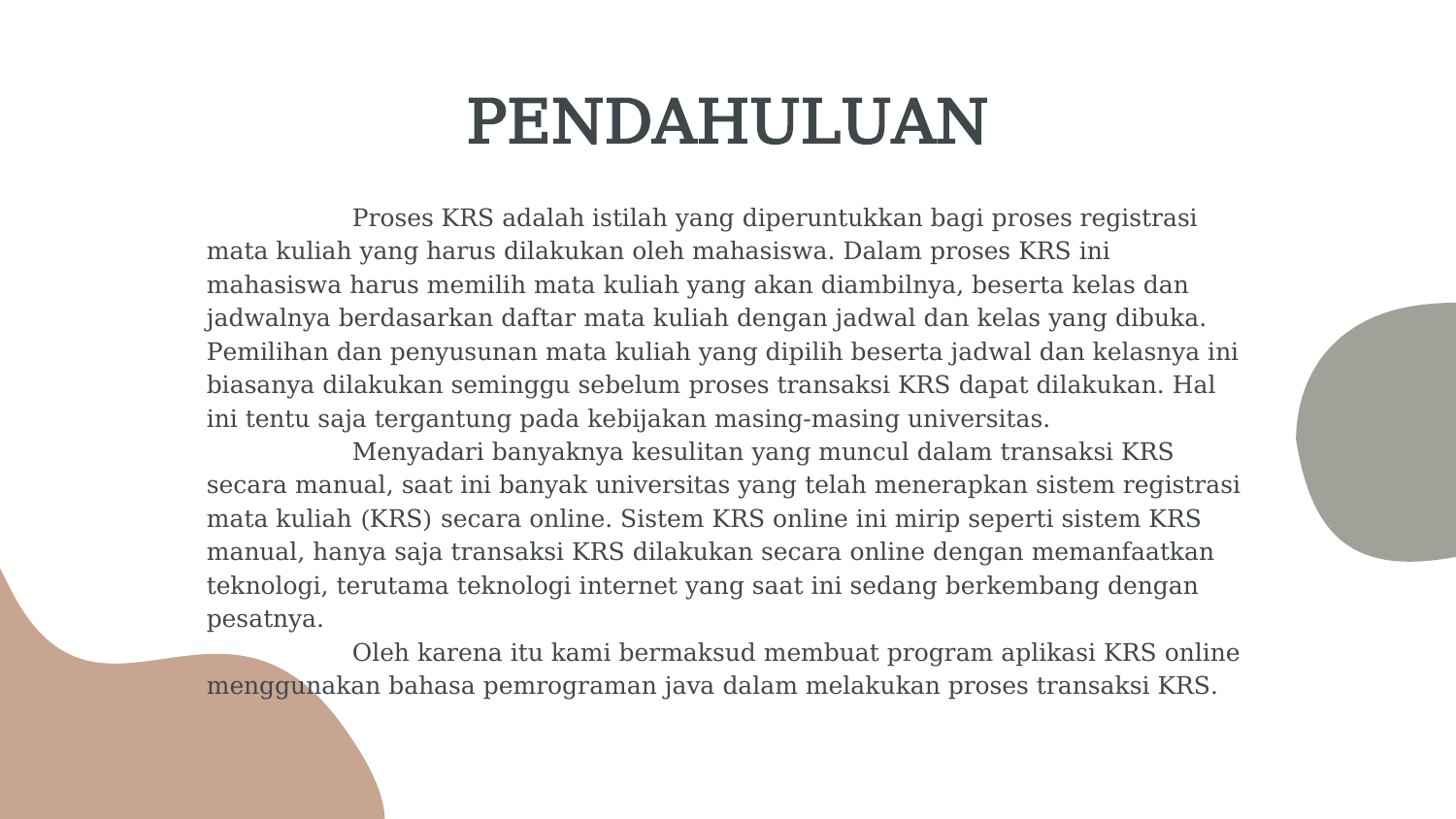

# PENDAHULUAN
	Proses KRS adalah istilah yang diperuntukkan bagi proses registrasi mata kuliah yang harus dilakukan oleh mahasiswa. Dalam proses KRS ini mahasiswa harus memilih mata kuliah yang akan diambilnya, beserta kelas dan jadwalnya berdasarkan daftar mata kuliah dengan jadwal dan kelas yang dibuka. Pemilihan dan penyusunan mata kuliah yang dipilih beserta jadwal dan kelasnya ini biasanya dilakukan seminggu sebelum proses transaksi KRS dapat dilakukan. Hal ini tentu saja tergantung pada kebijakan masing-masing universitas.
	Menyadari banyaknya kesulitan yang muncul dalam transaksi KRS secara manual, saat ini banyak universitas yang telah menerapkan sistem registrasi mata kuliah (KRS) secara online. Sistem KRS online ini mirip seperti sistem KRS manual, hanya saja transaksi KRS dilakukan secara online dengan memanfaatkan teknologi, terutama teknologi internet yang saat ini sedang berkembang dengan pesatnya.
	Oleh karena itu kami bermaksud membuat program aplikasi KRS online menggunakan bahasa pemrograman java dalam melakukan proses transaksi KRS.